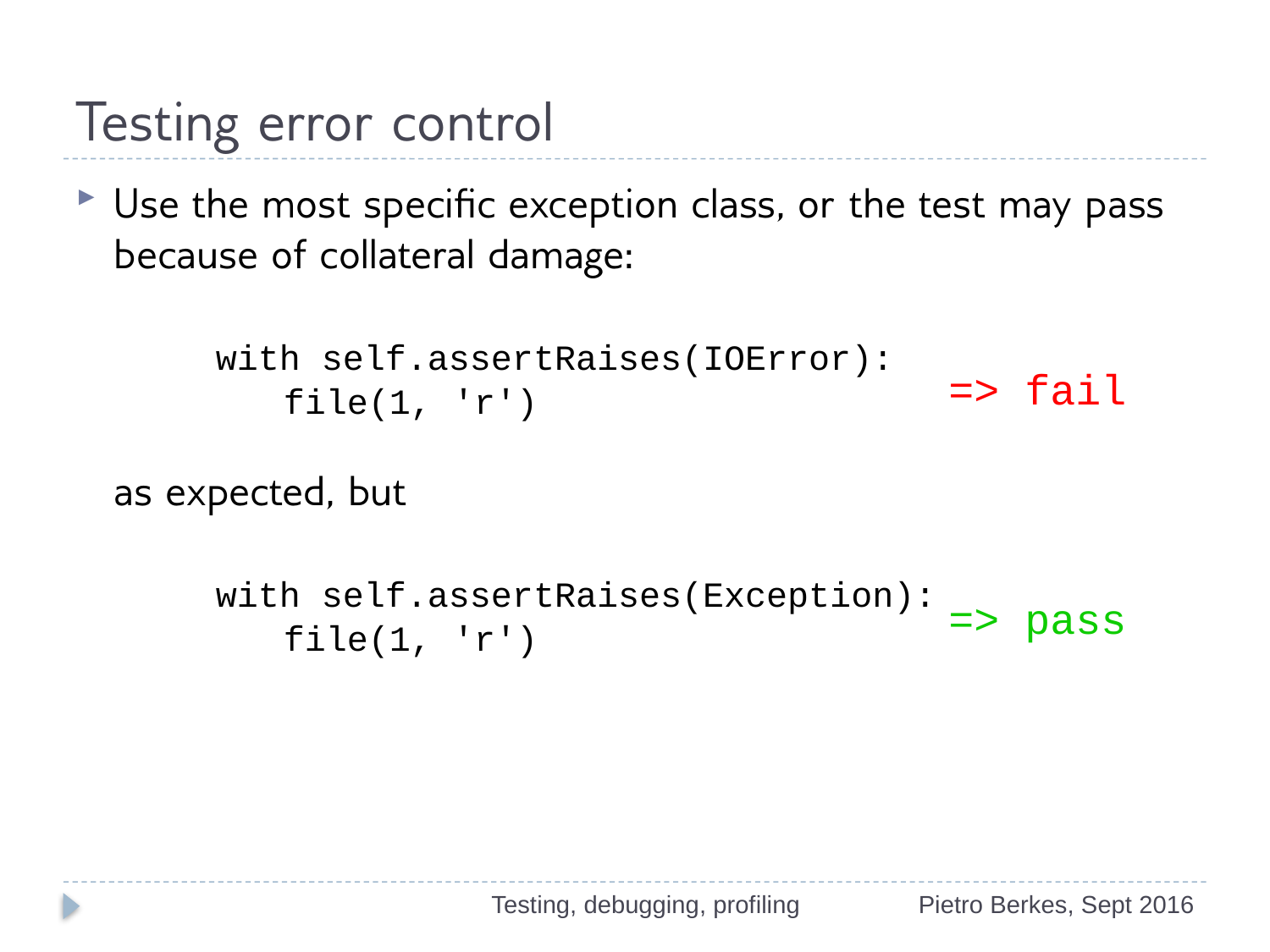

# Testing error control
Use the most specific exception class, or the test may pass because of collateral damage:
    with self.assertRaises(IOError):
        file(1, 'r')
as expected, but
    with self.assertRaises(Exception):
        file(1, 'r')

=> fail
=> pass
Testing, debugging, profiling
Pietro Berkes, Sept 2016